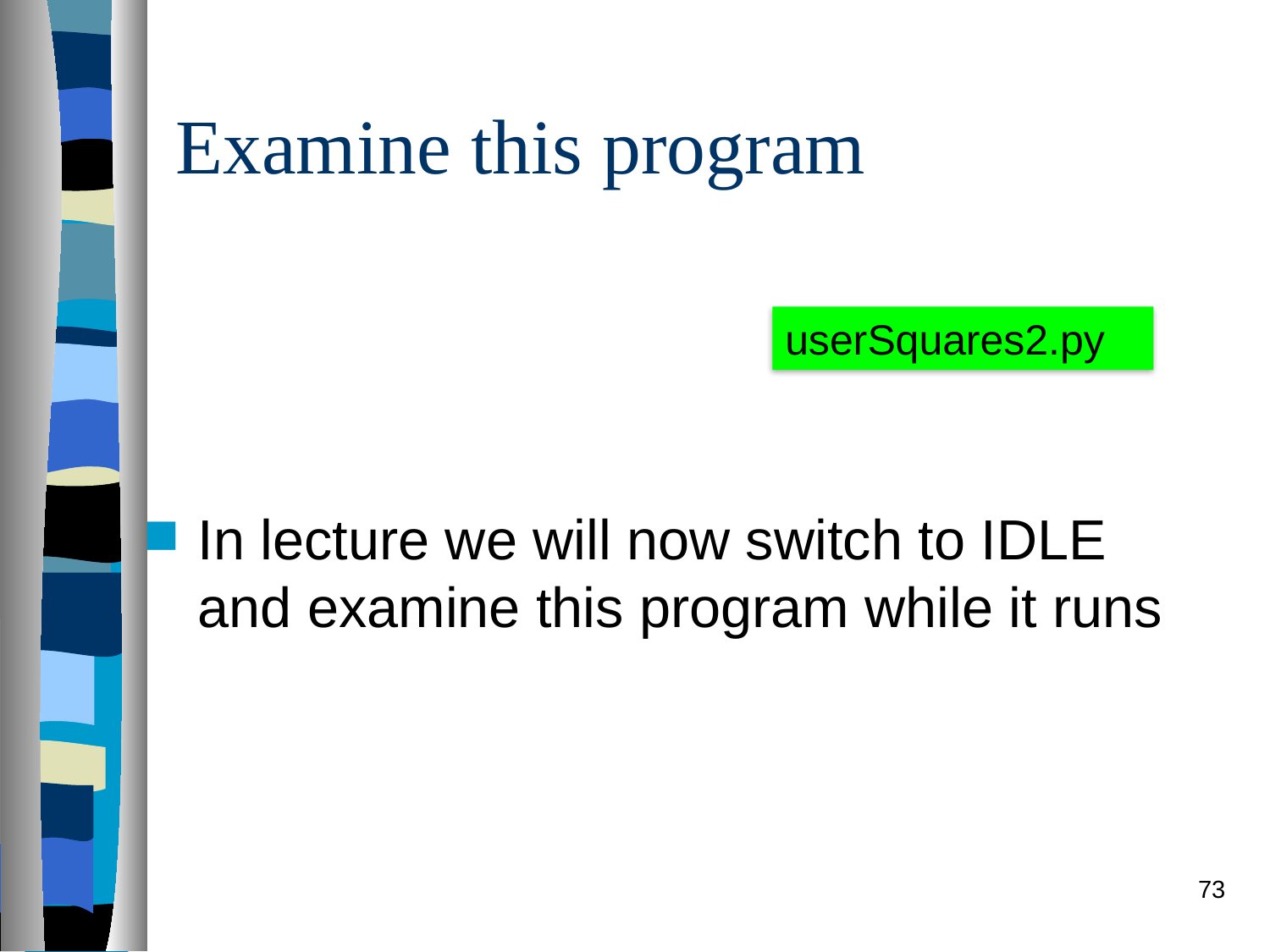

# Examine this program
userSquares2.py
In lecture we will now switch to IDLE and examine this program while it runs
73